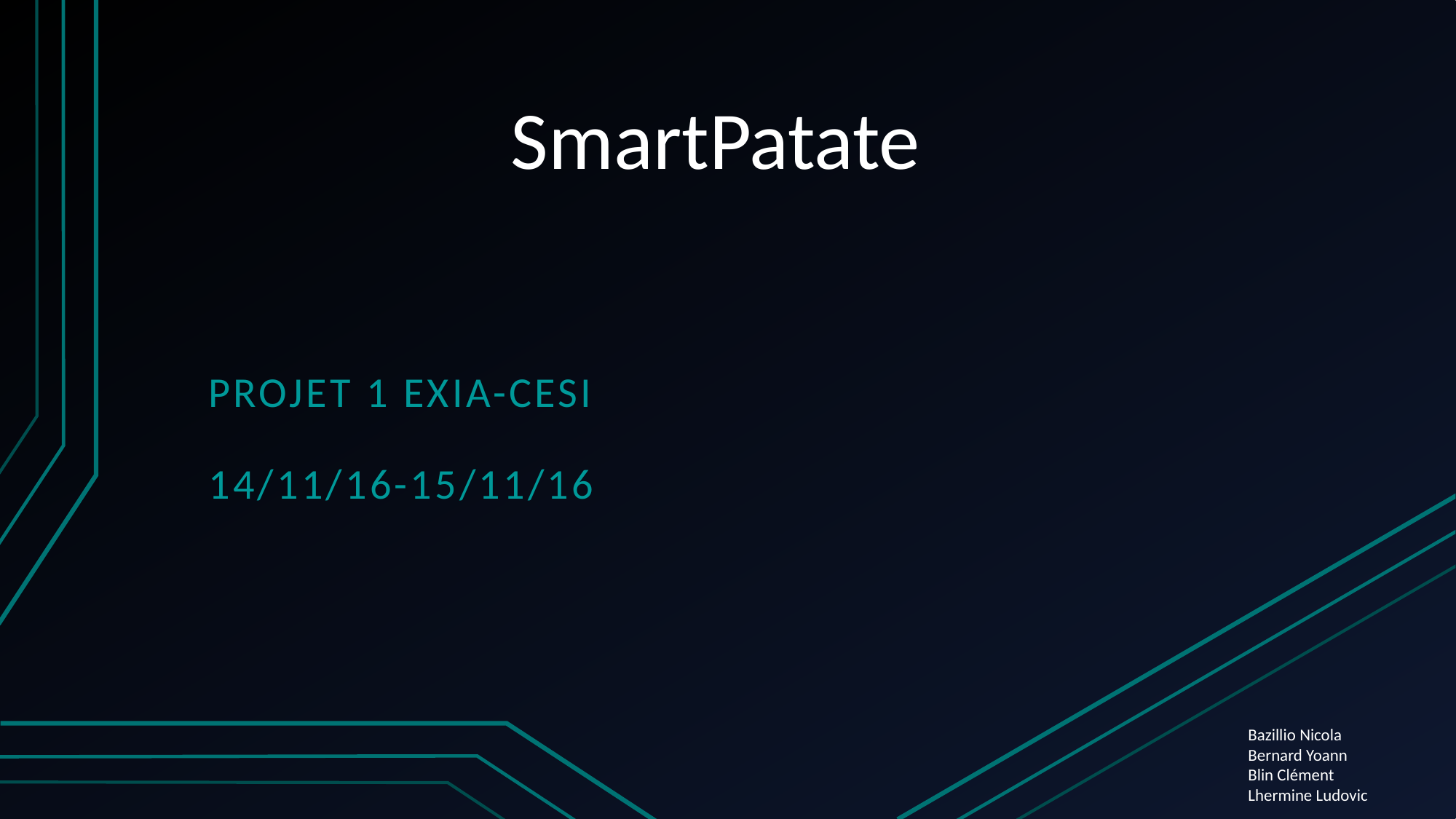

# SmartPatate

Projet 1 exia-cesi

14/11/16-15/11/16
Bazillio Nicola
Bernard Yoann
Blin Clément
Lhermine Ludovic